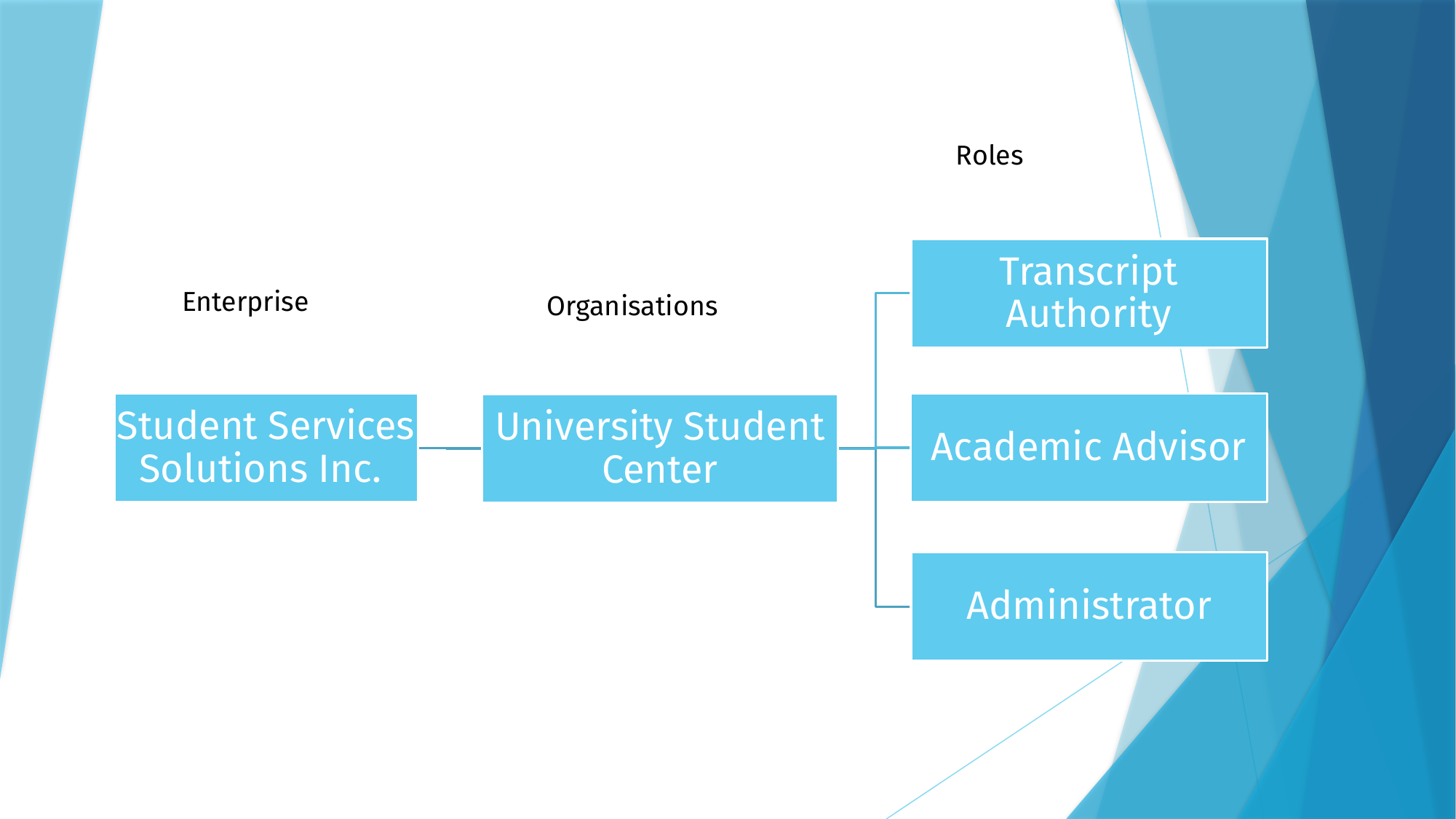

Student Services Solutions Inc.
University Student Center
Transcript Authority
Academic Advisor
Administrator
Roles
Enterprise
Organisations